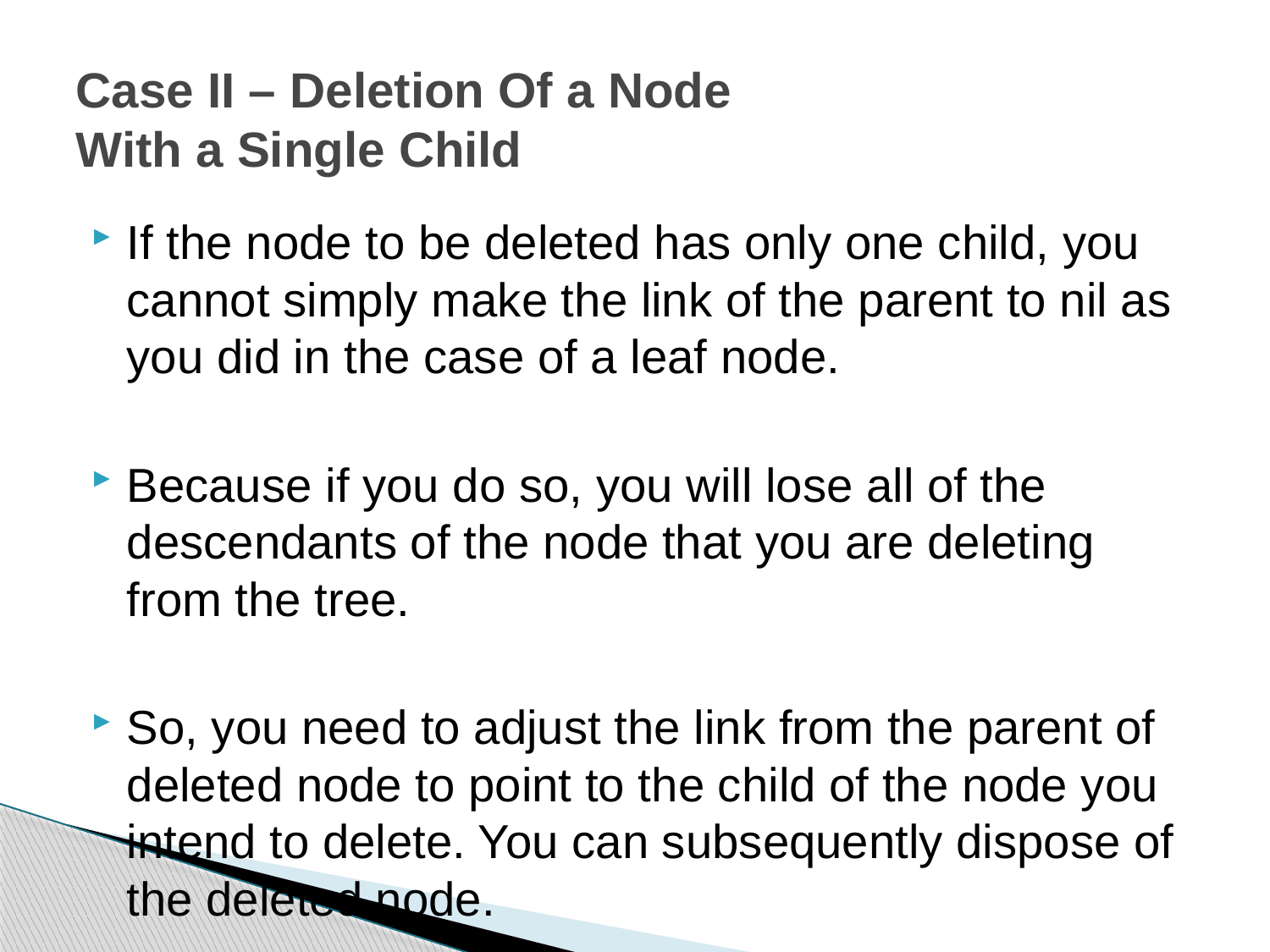

# Case II – Deletion Of a Node With a Single Child
If the node to be deleted has only one child, you cannot simply make the link of the parent to nil as you did in the case of a leaf node.

Because if you do so, you will lose all of the descendants of the node that you are deleting from the tree.

So, you need to adjust the link from the parent of deleted node to point to the child of the node you intend to delete. You can subsequently dispose of the deleted node.